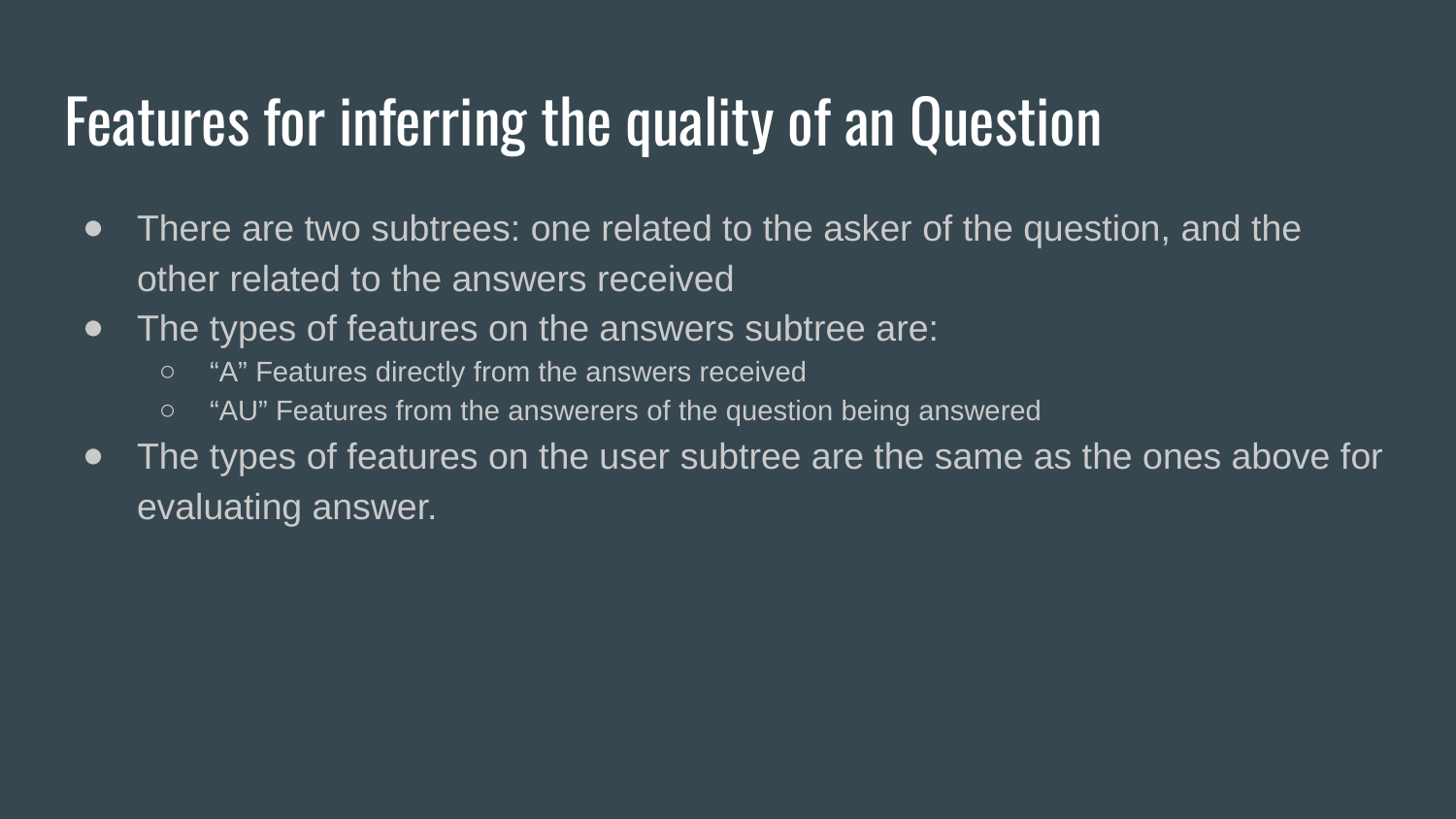

# Features for inferring the quality of an Question

There are two subtrees: one related to the asker of the question, and the other related to the answers received
The types of features on the answers subtree are:
“A” Features directly from the answers received
“AU” Features from the answerers of the question being answered
The types of features on the user subtree are the same as the ones above for evaluating answer.